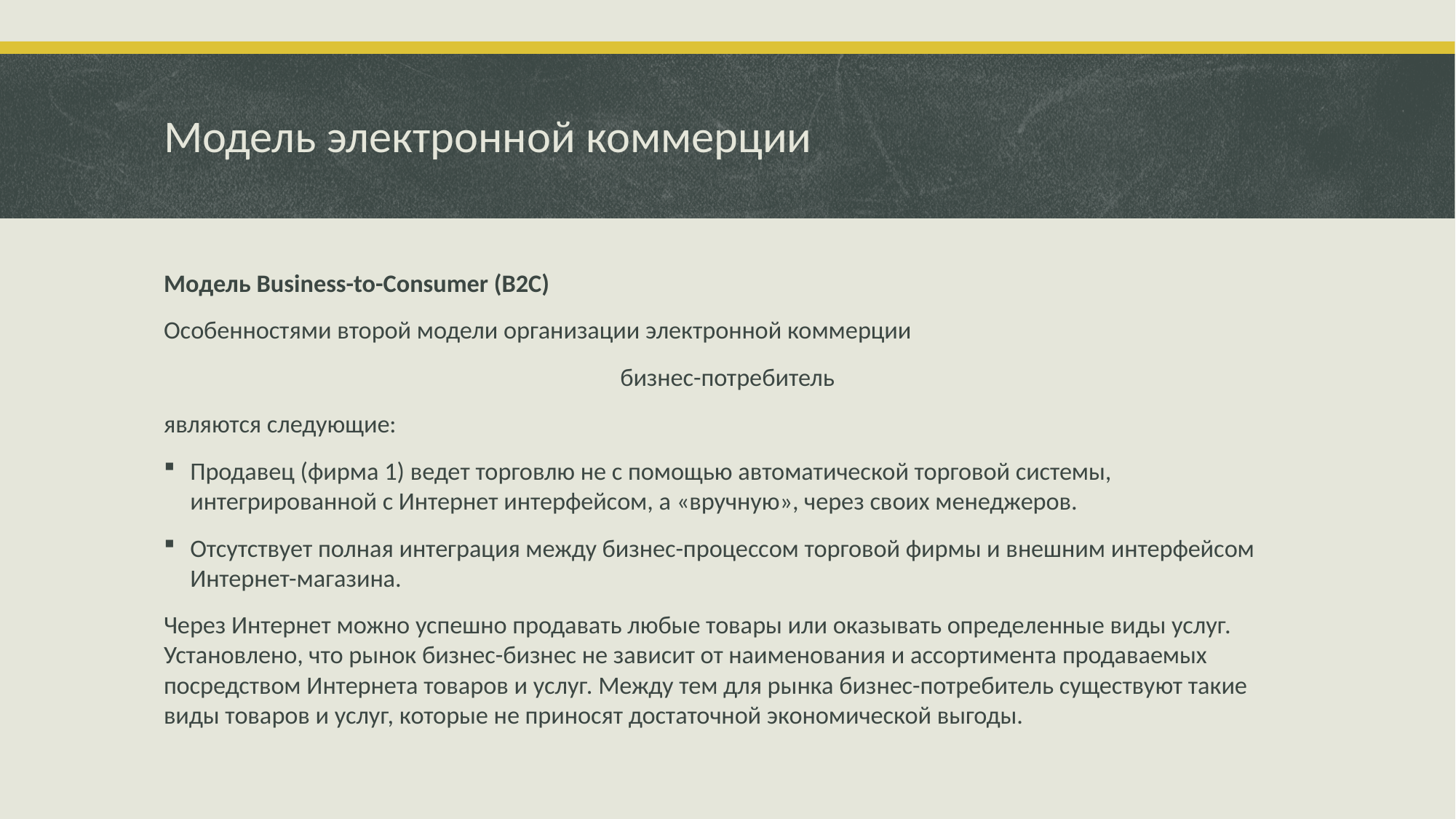

# Модель электронной коммерции
Модель Business-to-Consumer (B2C)
Особенностями второй модели организации электронной коммерции
бизнес-потребитель
являются следующие:
Продавец (фирма 1) ведет торговлю не с помощью автоматической торговой системы, интегрированной с Интернет интерфейсом, а «вручную», через своих менеджеров.
Отсутствует полная интеграция между бизнес-процессом торговой фирмы и внешним интерфейсом Интернет-магазина.
Через Интернет можно успешно продавать любые товары или оказывать определенные виды услуг. Установлено, что рынок бизнес-бизнес не зависит от наименования и ассортимента продаваемых посредством Интернета товаров и услуг. Между тем для рынка бизнес-потребитель существуют такие виды товаров и услуг, которые не приносят достаточной экономической выгоды.